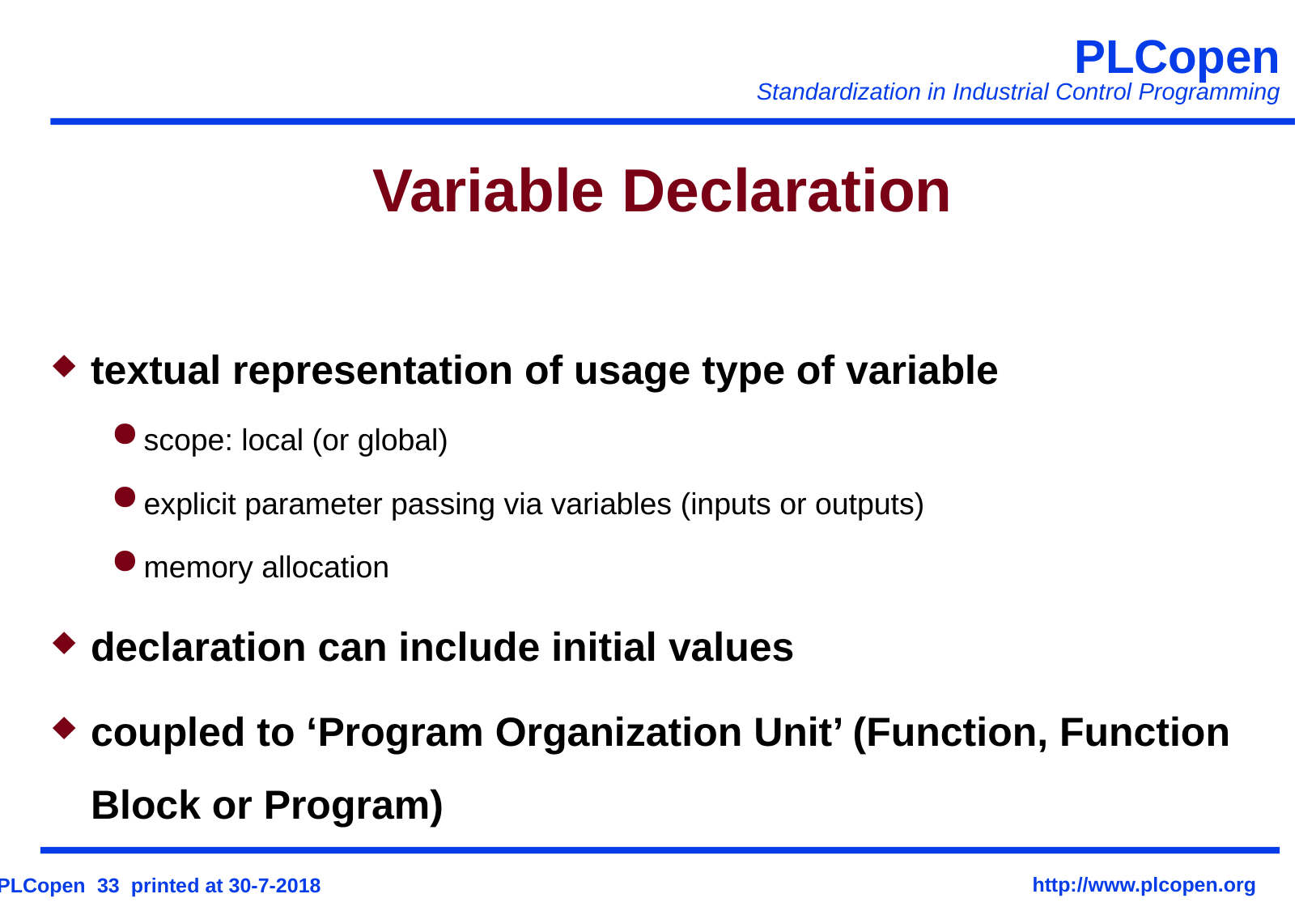

# Variable Declaration
textual representation of usage type of variable
scope: local (or global)
explicit parameter passing via variables (inputs or outputs)
memory allocation
declaration can include initial values
coupled to ‘Program Organization Unit’ (Function, Function Block or Program)